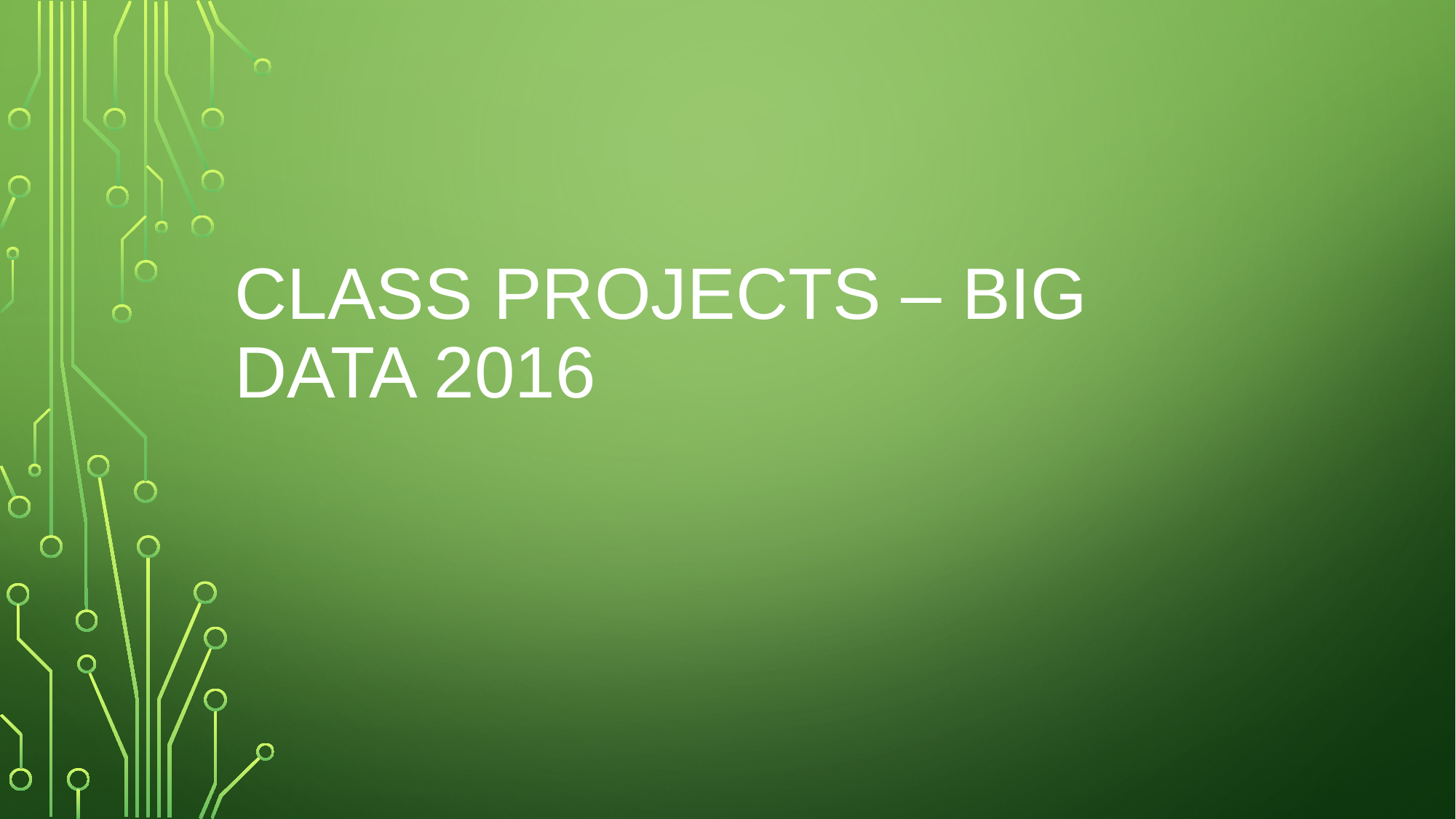

# Class Projects – Big data 2016